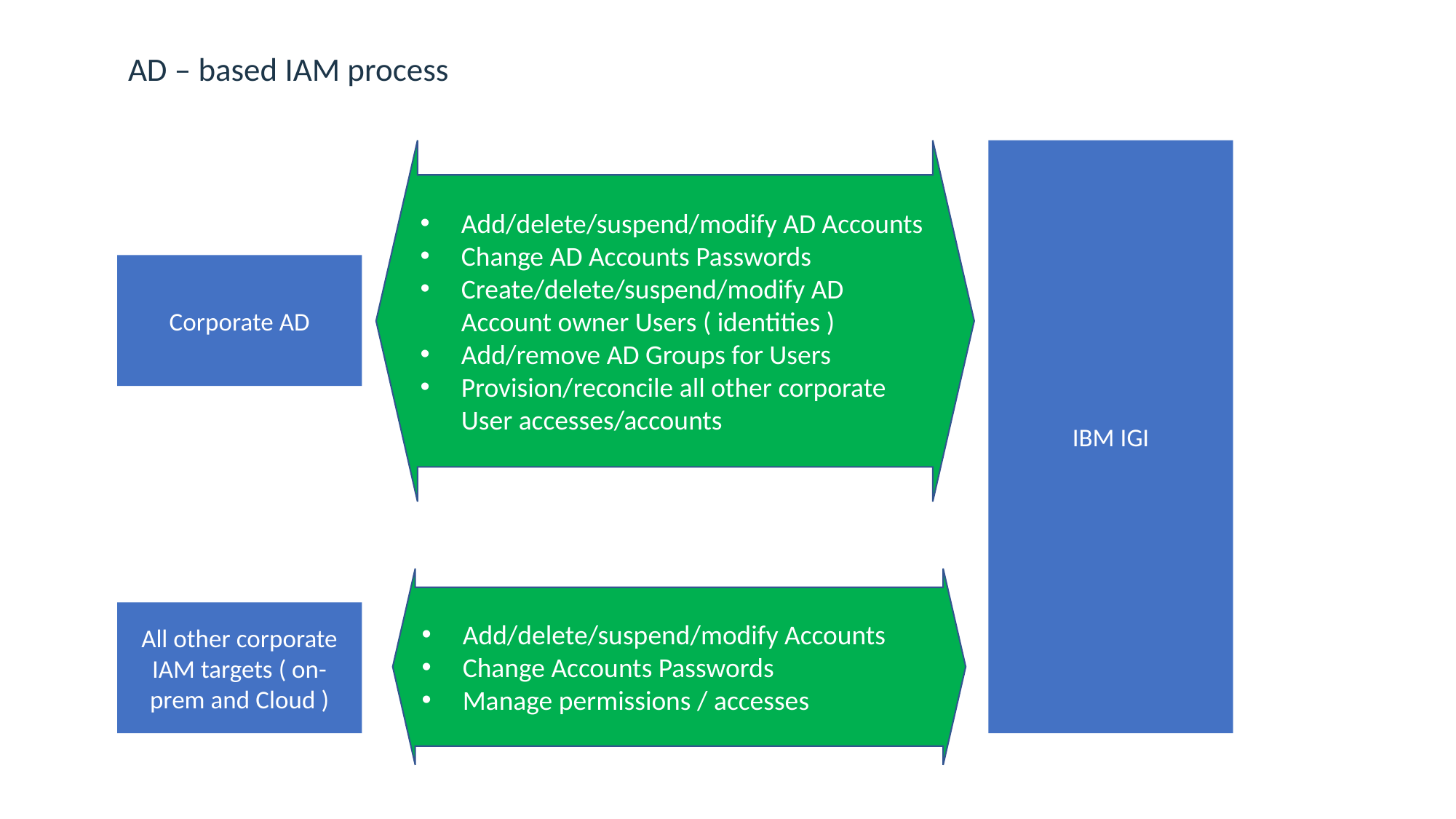

# AD – based IAM process
Add/delete/suspend/modify AD Accounts
Change AD Accounts Passwords
Create/delete/suspend/modify AD Account owner Users ( identities )
Add/remove AD Groups for Users
Provision/reconcile all other corporate User accesses/accounts
IBM IGI
Corporate AD
Add/delete/suspend/modify Accounts
Change Accounts Passwords
Manage permissions / accesses
All other corporate IAM targets ( on-prem and Cloud )